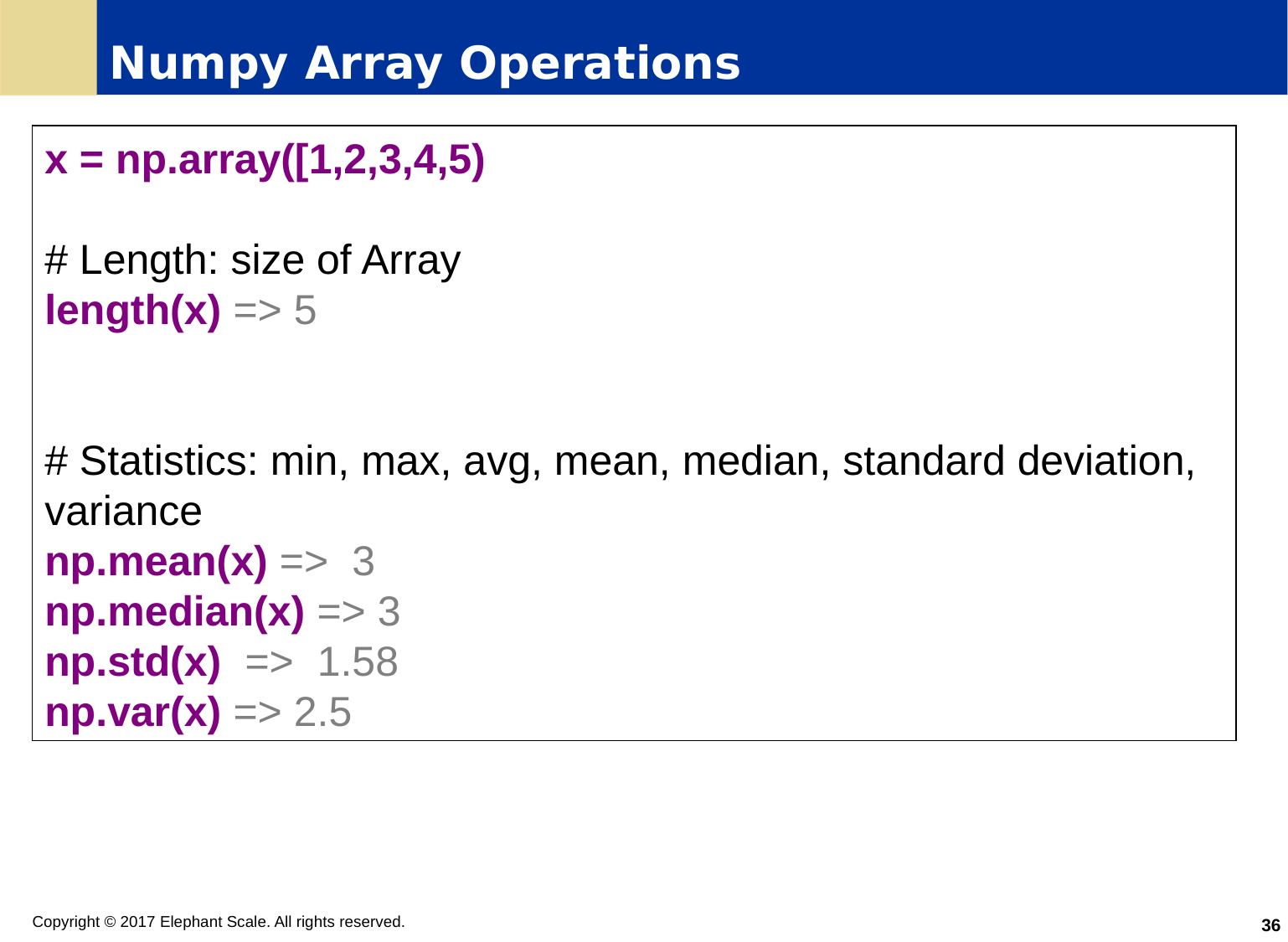

# Numpy Array Operations
x = np.array([1,2,3,4,5)

# Length: size of Array
length(x) => 5

# Statistics: min, max, avg, mean, median, standard deviation, variance
np.mean(x) =>  3
np.median(x) => 3
np.std(x)  =>  1.58
np.var(x) => 2.5
36
Copyright © 2017 Elephant Scale. All rights reserved.